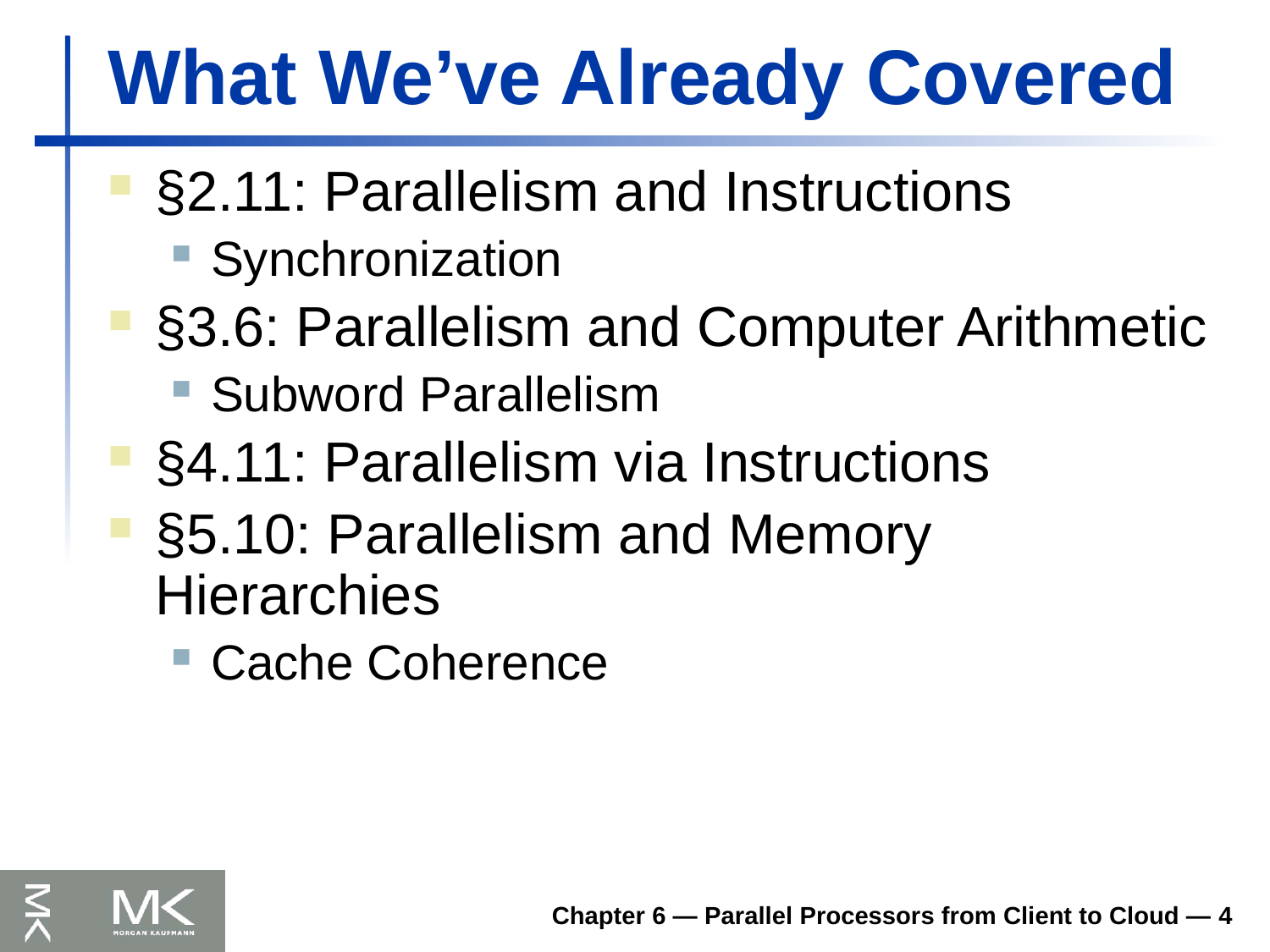

# What We’ve Already Covered
§2.11: Parallelism and Instructions
Synchronization
§3.6: Parallelism and Computer Arithmetic
Subword Parallelism
§4.11: Parallelism via Instructions
§5.10: Parallelism and Memory Hierarchies
Cache Coherence
Chapter 6 — Parallel Processors from Client to Cloud — 4